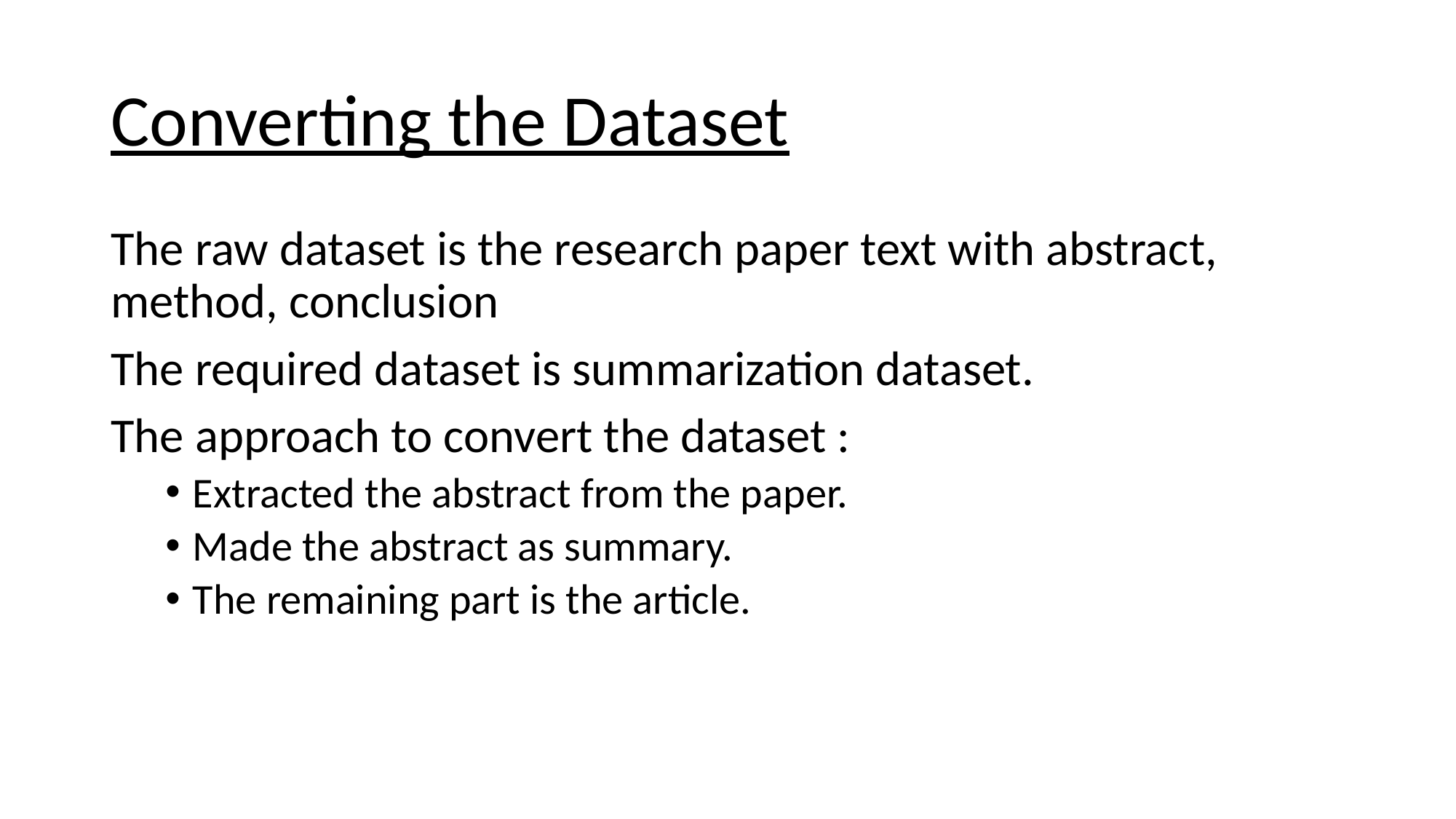

# Converting the Dataset
The raw dataset is the research paper text with abstract, method, conclusion
The required dataset is summarization dataset.
The approach to convert the dataset :
Extracted the abstract from the paper.
Made the abstract as summary.
The remaining part is the article.